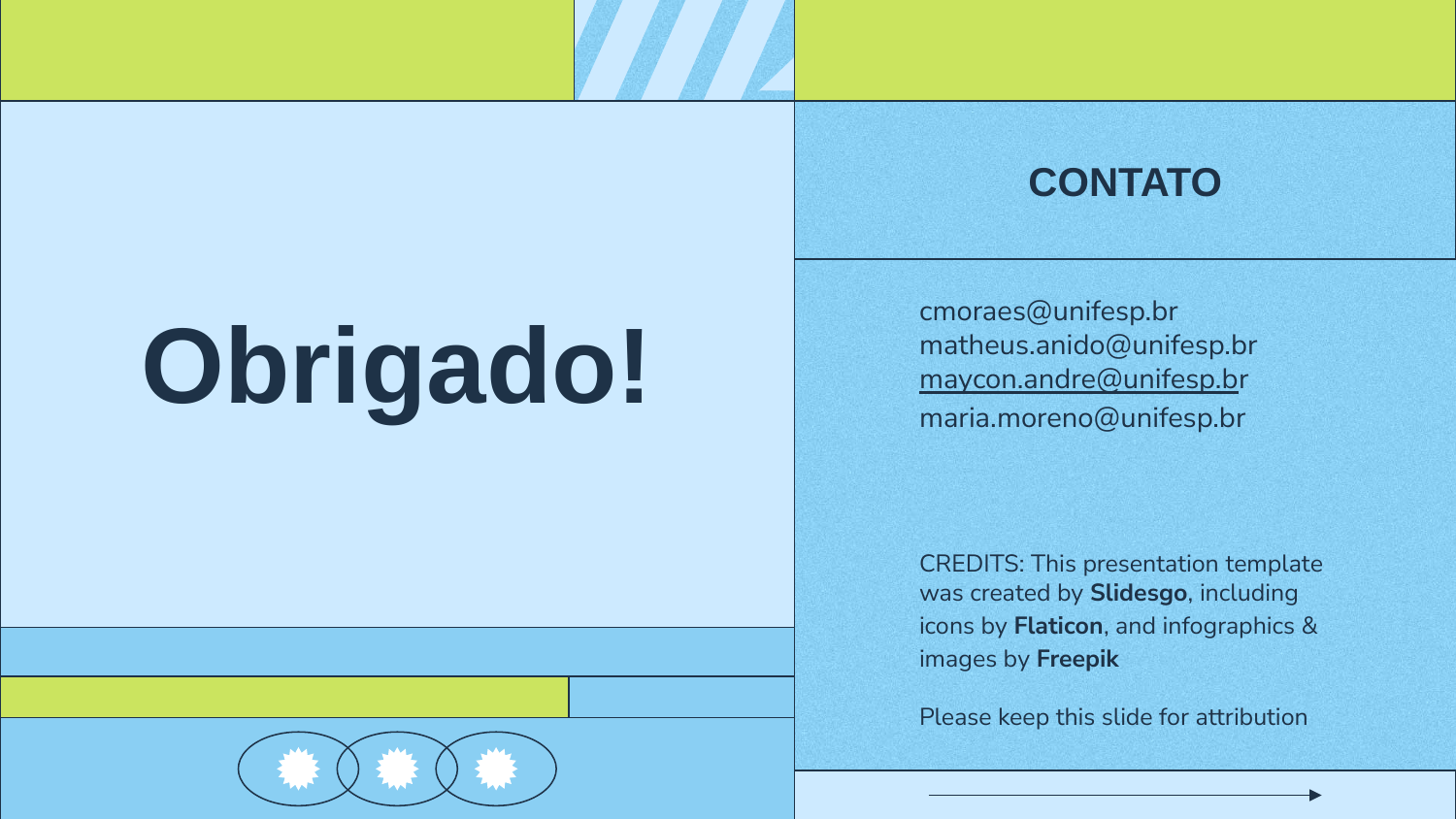

CONTATO
# Obrigado!
cmoraes@unifesp.br
matheus.anido@unifesp.br
maycon.andre@unifesp.br
maria.moreno@unifesp.br

Please keep this slide for attribution